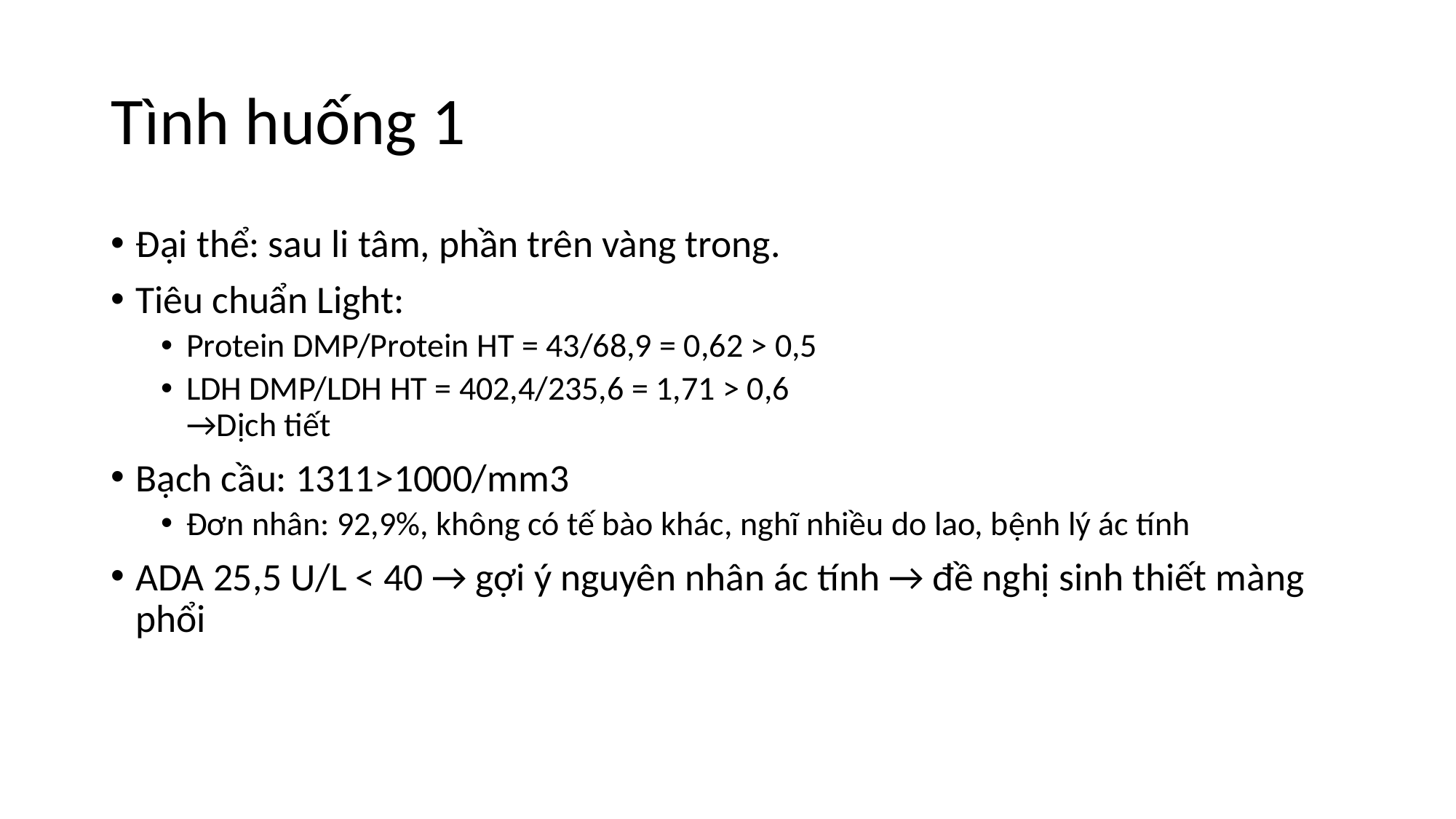

# Tình huống 1
Đại thể: sau li tâm, phần trên vàng trong.
Tiêu chuẩn Light:
Protein DMP/Protein HT = 43/68,9 = 0,62 > 0,5
LDH DMP/LDH HT = 402,4/235,6 = 1,71 > 0,6
→Dịch tiết
Bạch cầu: 1311>1000/mm3
Đơn nhân: 92,9%, không có tế bào khác, nghĩ nhiều do lao, bệnh lý ác tính
ADA 25,5 U/L < 40 → gợi ý nguyên nhân ác tính → đề nghị sinh thiết màng phổi